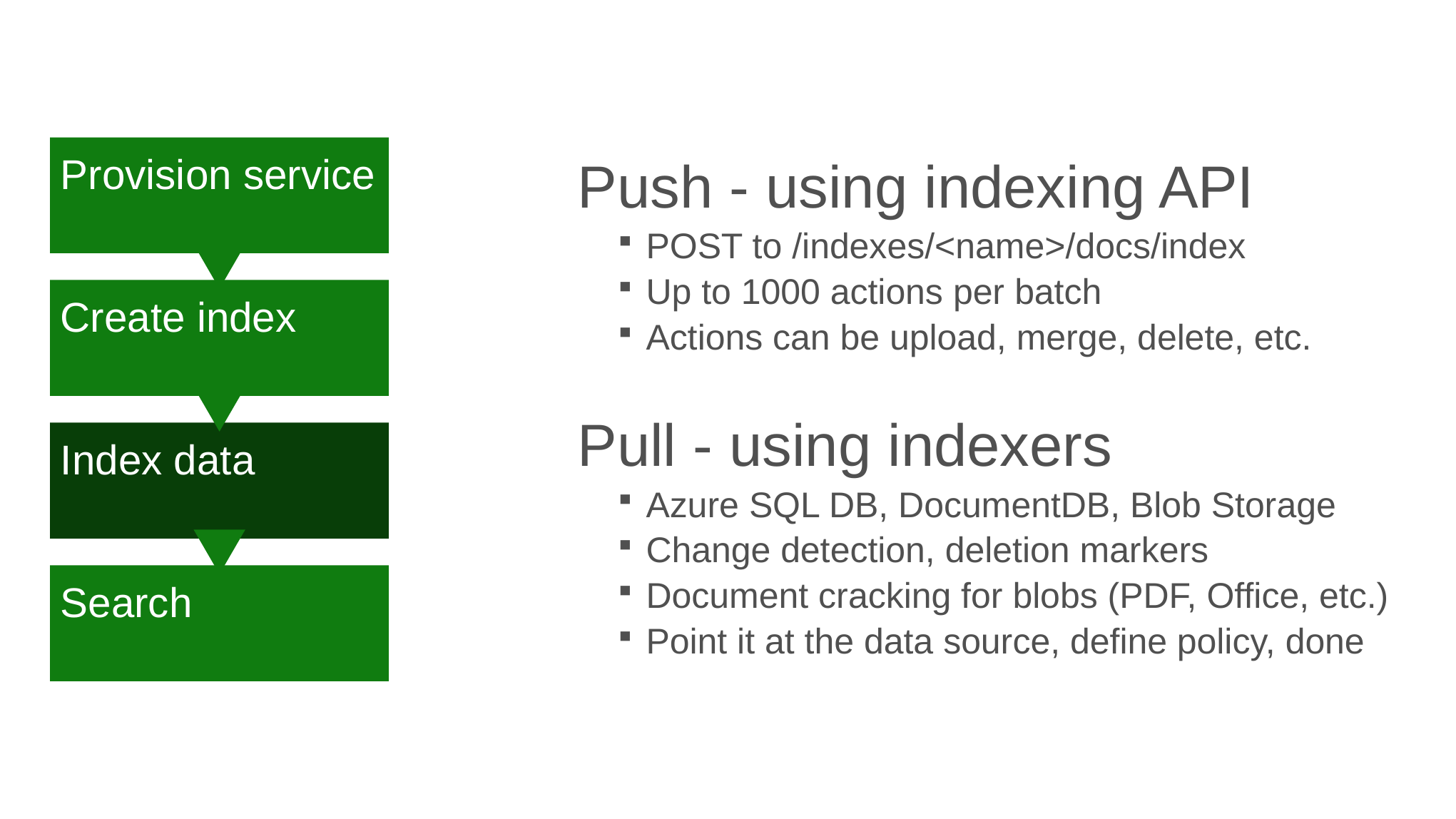

Push - using indexing API
POST to /indexes/<name>/docs/index
Up to 1000 actions per batch
Actions can be upload, merge, delete, etc.

Pull - using indexers
Azure SQL DB, DocumentDB, Blob Storage
Change detection, deletion markers
Document cracking for blobs (PDF, Office, etc.)
Point it at the data source, define policy, done
Provision service

Create index

Index data

Search